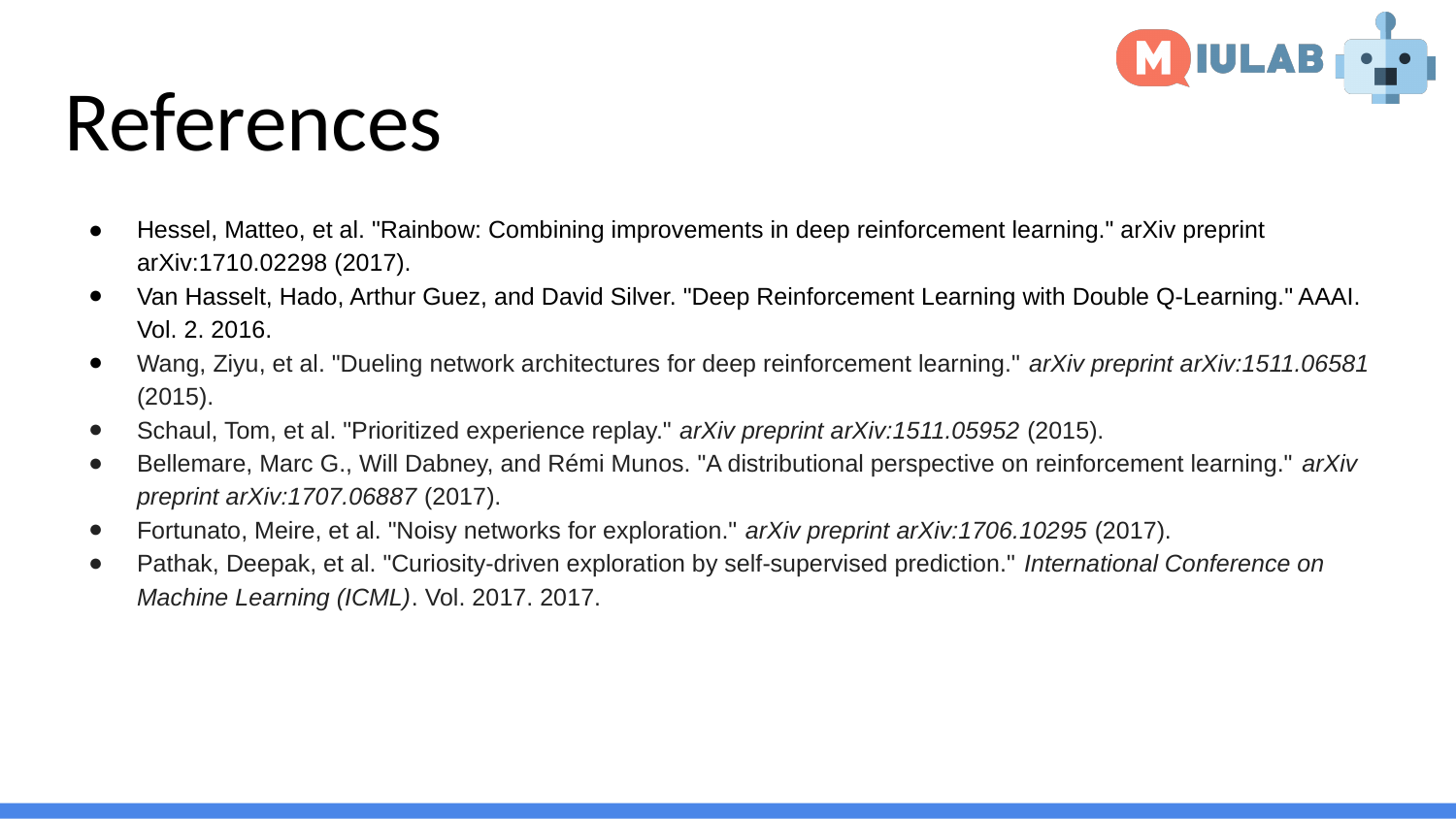

# References
Hessel, Matteo, et al. "Rainbow: Combining improvements in deep reinforcement learning." arXiv preprint arXiv:1710.02298 (2017).
Van Hasselt, Hado, Arthur Guez, and David Silver. "Deep Reinforcement Learning with Double Q-Learning." AAAI. Vol. 2. 2016.
Wang, Ziyu, et al. "Dueling network architectures for deep reinforcement learning." arXiv preprint arXiv:1511.06581 (2015).
Schaul, Tom, et al. "Prioritized experience replay." arXiv preprint arXiv:1511.05952 (2015).
Bellemare, Marc G., Will Dabney, and Rémi Munos. "A distributional perspective on reinforcement learning." arXiv preprint arXiv:1707.06887 (2017).
Fortunato, Meire, et al. "Noisy networks for exploration." arXiv preprint arXiv:1706.10295 (2017).
Pathak, Deepak, et al. "Curiosity-driven exploration by self-supervised prediction." International Conference on Machine Learning (ICML). Vol. 2017. 2017.